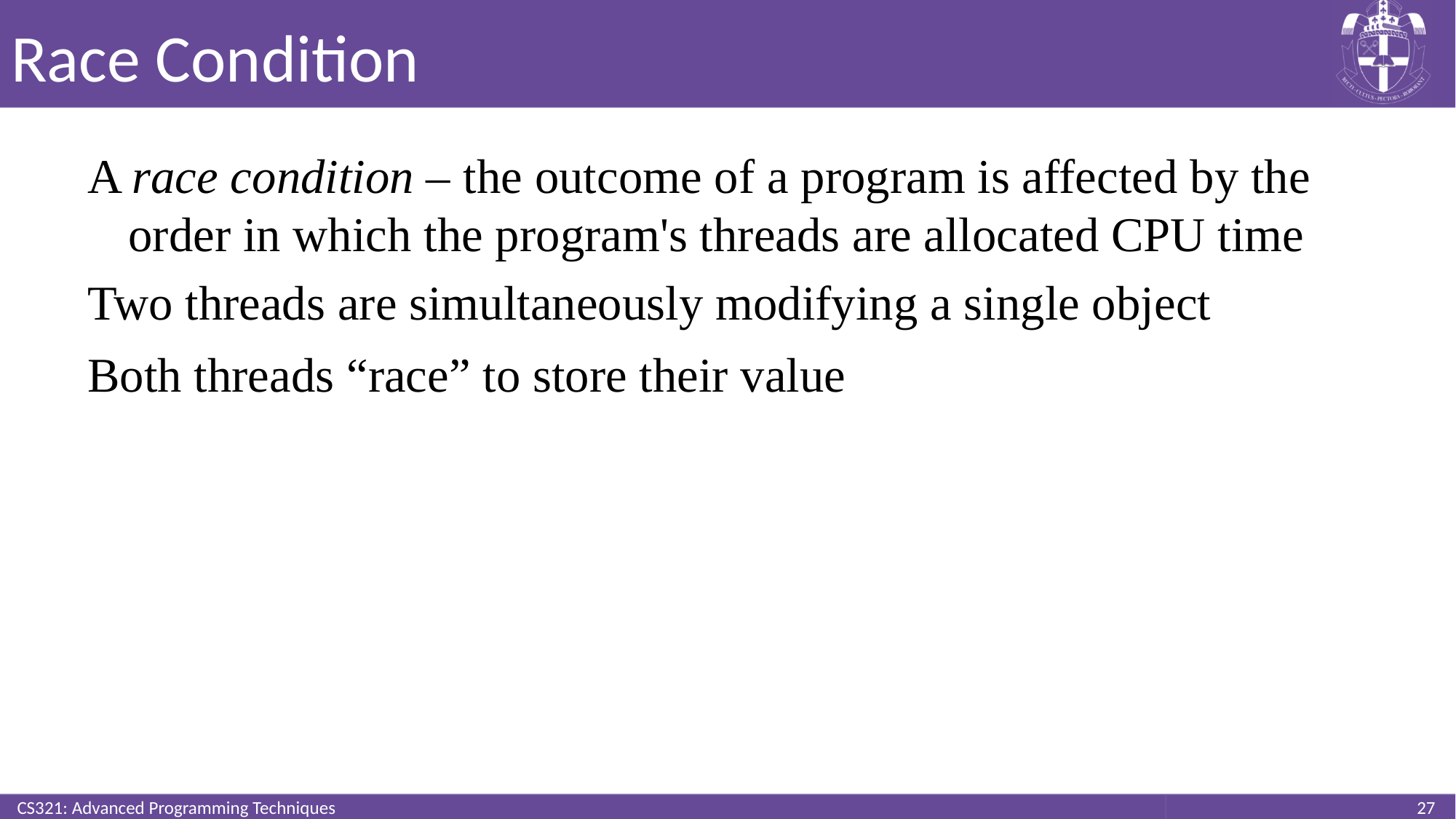

# Race Condition
A race condition – the outcome of a program is affected by the order in which the program's threads are allocated CPU time
Two threads are simultaneously modifying a single object
Both threads “race” to store their value
CS321: Advanced Programming Techniques
27